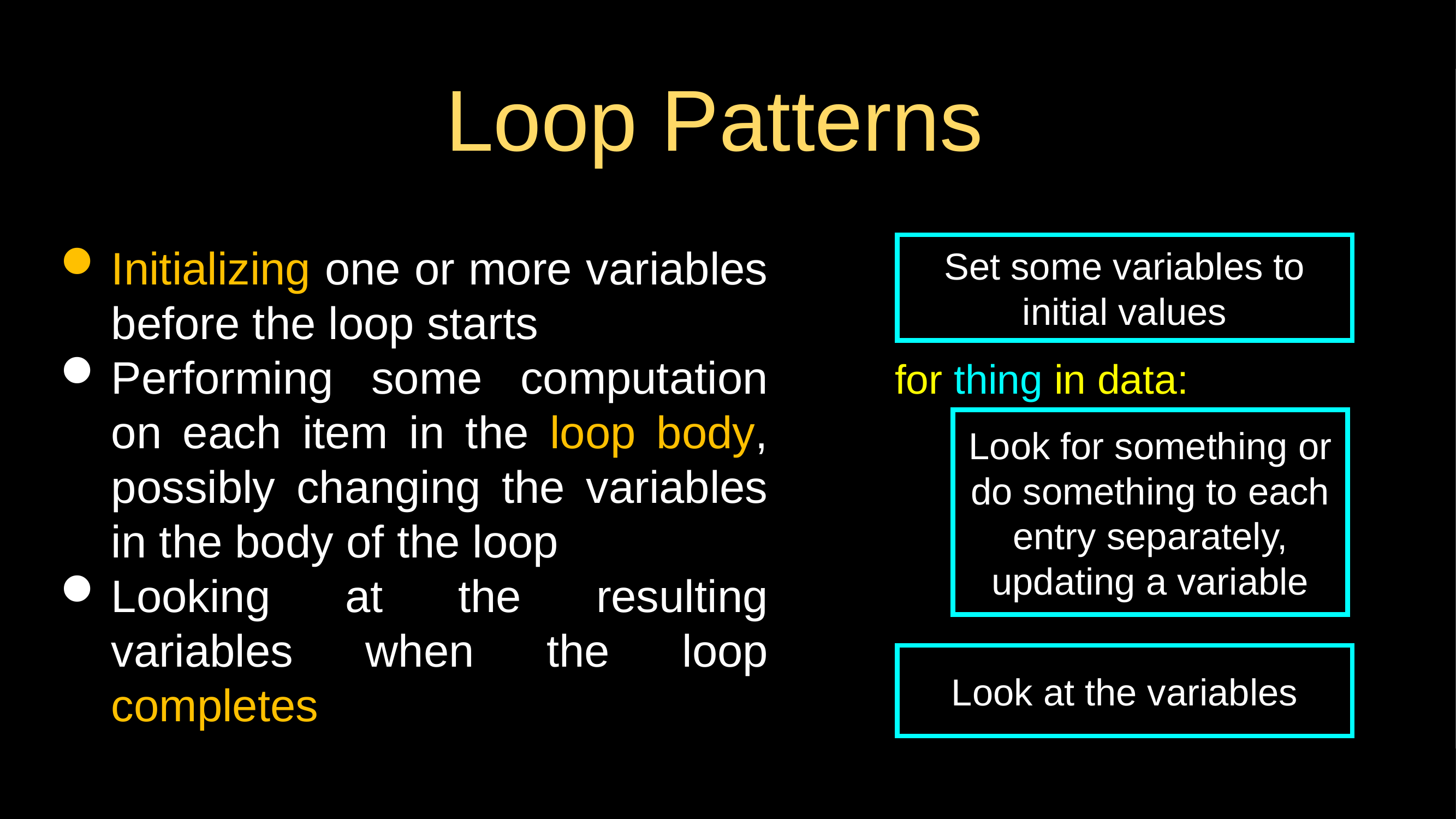

# Loop Patterns
Set some variables to initial values
Initializing one or more variables before the loop starts
Performing some computation on each item in the loop body, possibly changing the variables in the body of the loop
Looking at the resulting variables when the loop completes
for thing in data:
Look for something or do something to each entry separately, updating a variable
Look at the variables